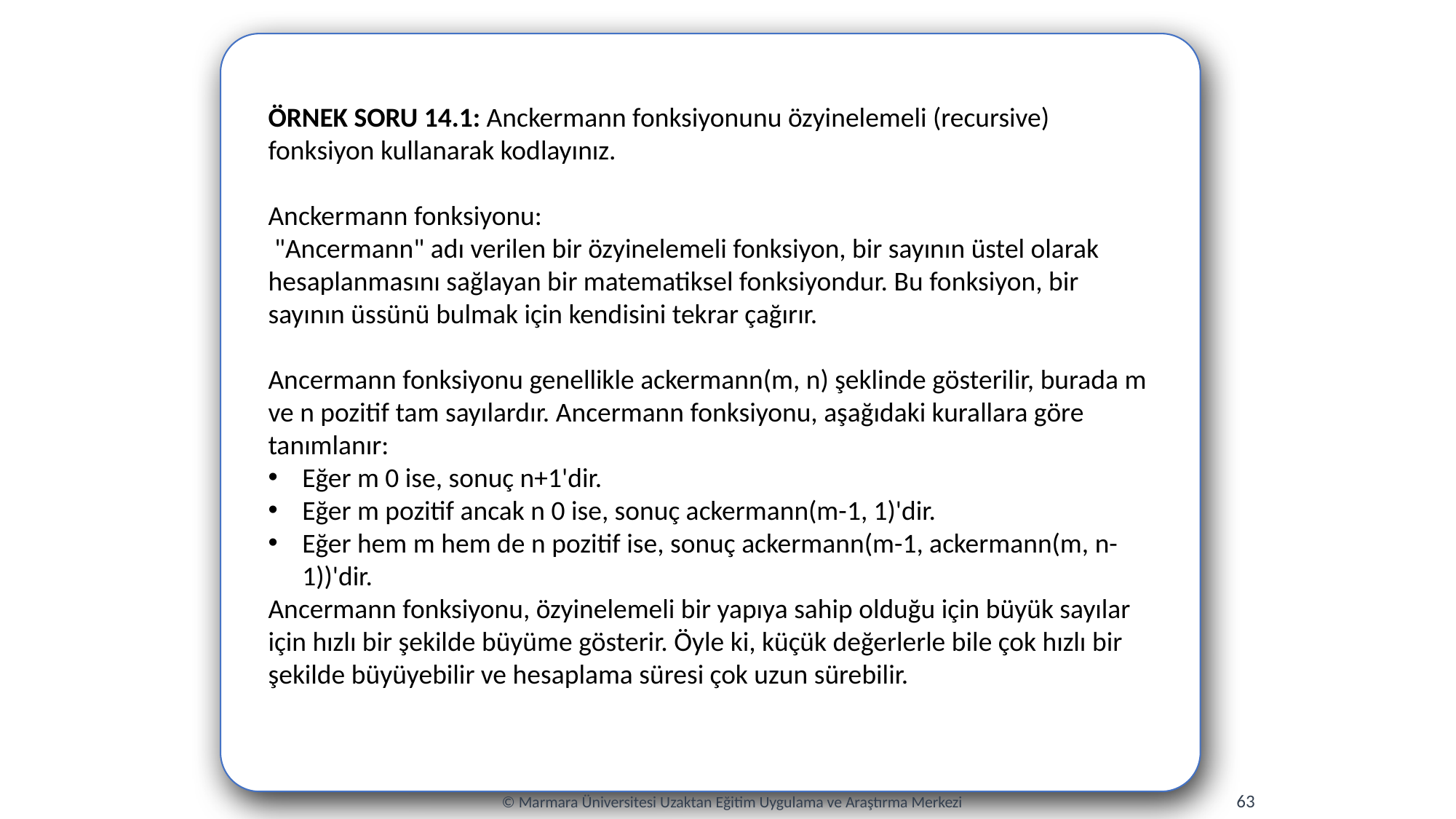

ÖRNEK SORU 14.1: Anckermann fonksiyonunu özyinelemeli (recursive) fonksiyon kullanarak kodlayınız.

Anckermann fonksiyonu:
 "Ancermann" adı verilen bir özyinelemeli fonksiyon, bir sayının üstel olarak hesaplanmasını sağlayan bir matematiksel fonksiyondur. Bu fonksiyon, bir sayının üssünü bulmak için kendisini tekrar çağırır.

Ancermann fonksiyonu genellikle ackermann(m, n) şeklinde gösterilir, burada m ve n pozitif tam sayılardır. Ancermann fonksiyonu, aşağıdaki kurallara göre tanımlanır:
Eğer m 0 ise, sonuç n+1'dir.
Eğer m pozitif ancak n 0 ise, sonuç ackermann(m-1, 1)'dir.
Eğer hem m hem de n pozitif ise, sonuç ackermann(m-1, ackermann(m, n-1))'dir.
Ancermann fonksiyonu, özyinelemeli bir yapıya sahip olduğu için büyük sayılar için hızlı bir şekilde büyüme gösterir. Öyle ki, küçük değerlerle bile çok hızlı bir şekilde büyüyebilir ve hesaplama süresi çok uzun sürebilir.
63
© Marmara Üniversitesi Uzaktan Eğitim Uygulama ve Araştırma Merkezi